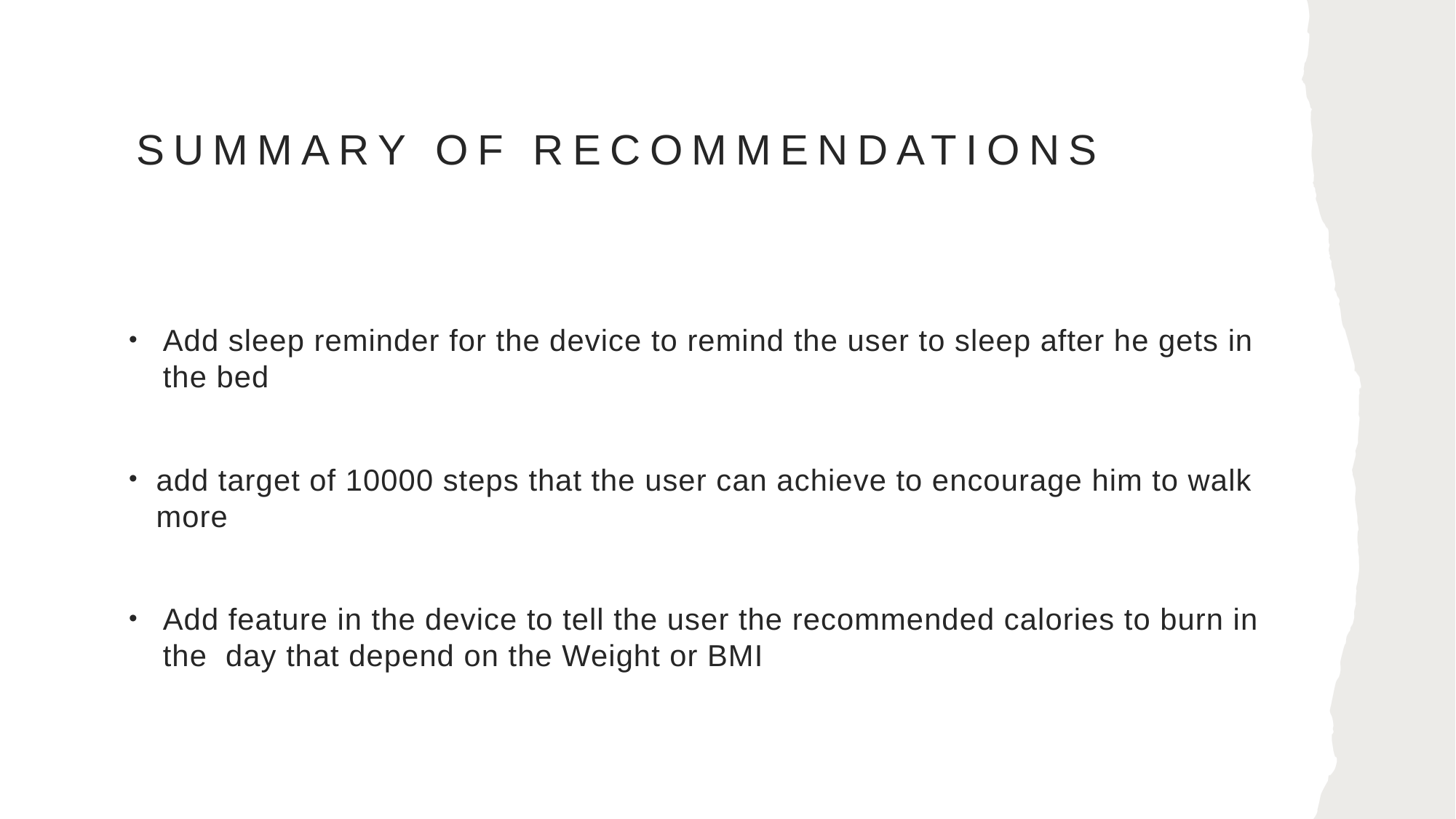

# Summary of recommendations
Add sleep reminder for the device to remind the user to sleep after he gets in the bed

add target of 10000 steps that the user can achieve to encourage him to walk more

Add feature in the device to tell the user the recommended calories to burn in the  day that depend on the Weight or BMI